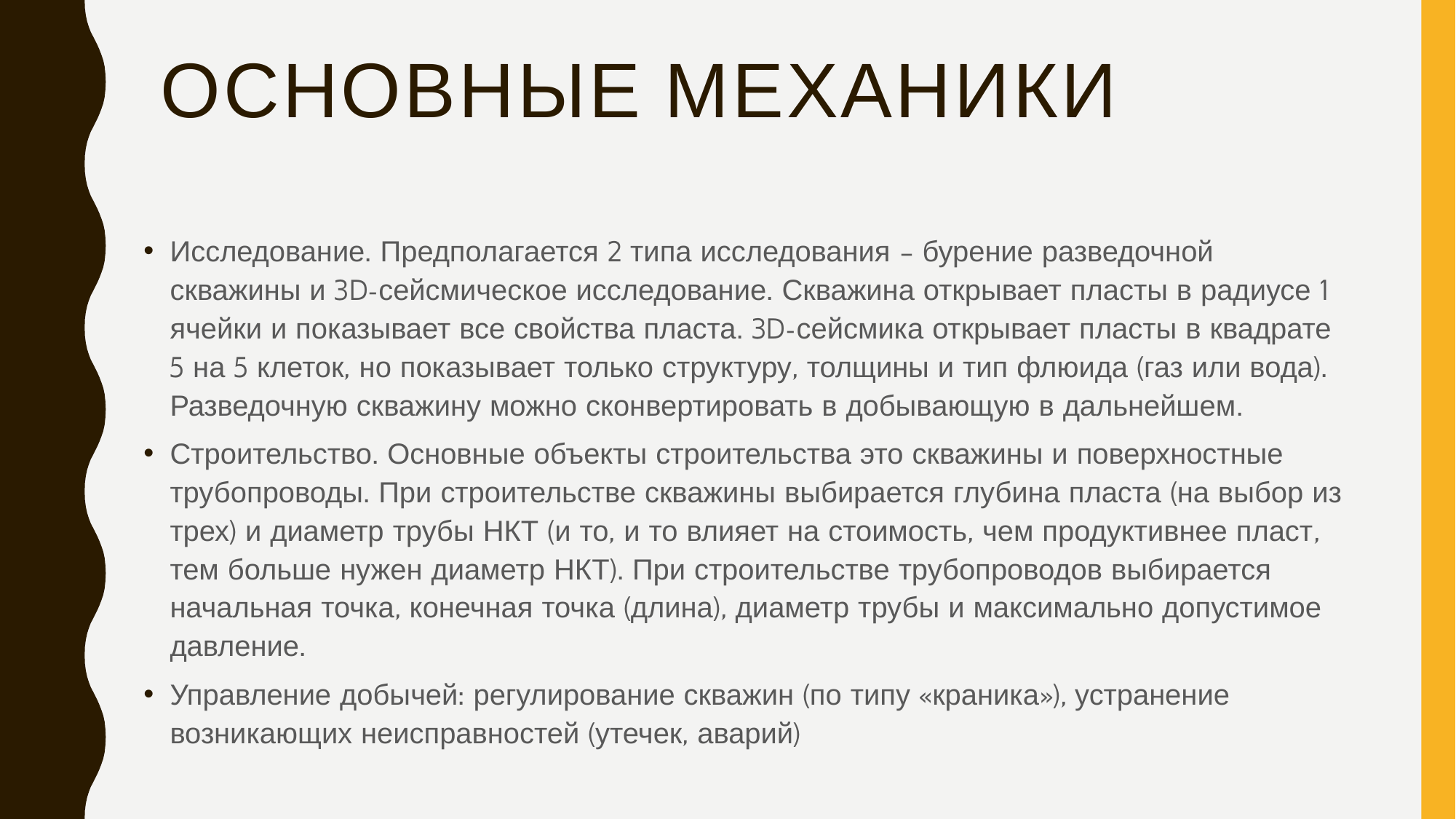

# Основные механики
Исследование. Предполагается 2 типа исследования – бурение разведочной скважины и 3D-сейсмическое исследование. Скважина открывает пласты в радиусе 1 ячейки и показывает все свойства пласта. 3D-сейсмика открывает пласты в квадрате 5 на 5 клеток, но показывает только структуру, толщины и тип флюида (газ или вода). Разведочную скважину можно сконвертировать в добывающую в дальнейшем.
Строительство. Основные объекты строительства это скважины и поверхностные трубопроводы. При строительстве скважины выбирается глубина пласта (на выбор из трех) и диаметр трубы НКТ (и то, и то влияет на стоимость, чем продуктивнее пласт, тем больше нужен диаметр НКТ). При строительстве трубопроводов выбирается начальная точка, конечная точка (длина), диаметр трубы и максимально допустимое давление.
Управление добычей: регулирование скважин (по типу «краника»), устранение возникающих неисправностей (утечек, аварий)